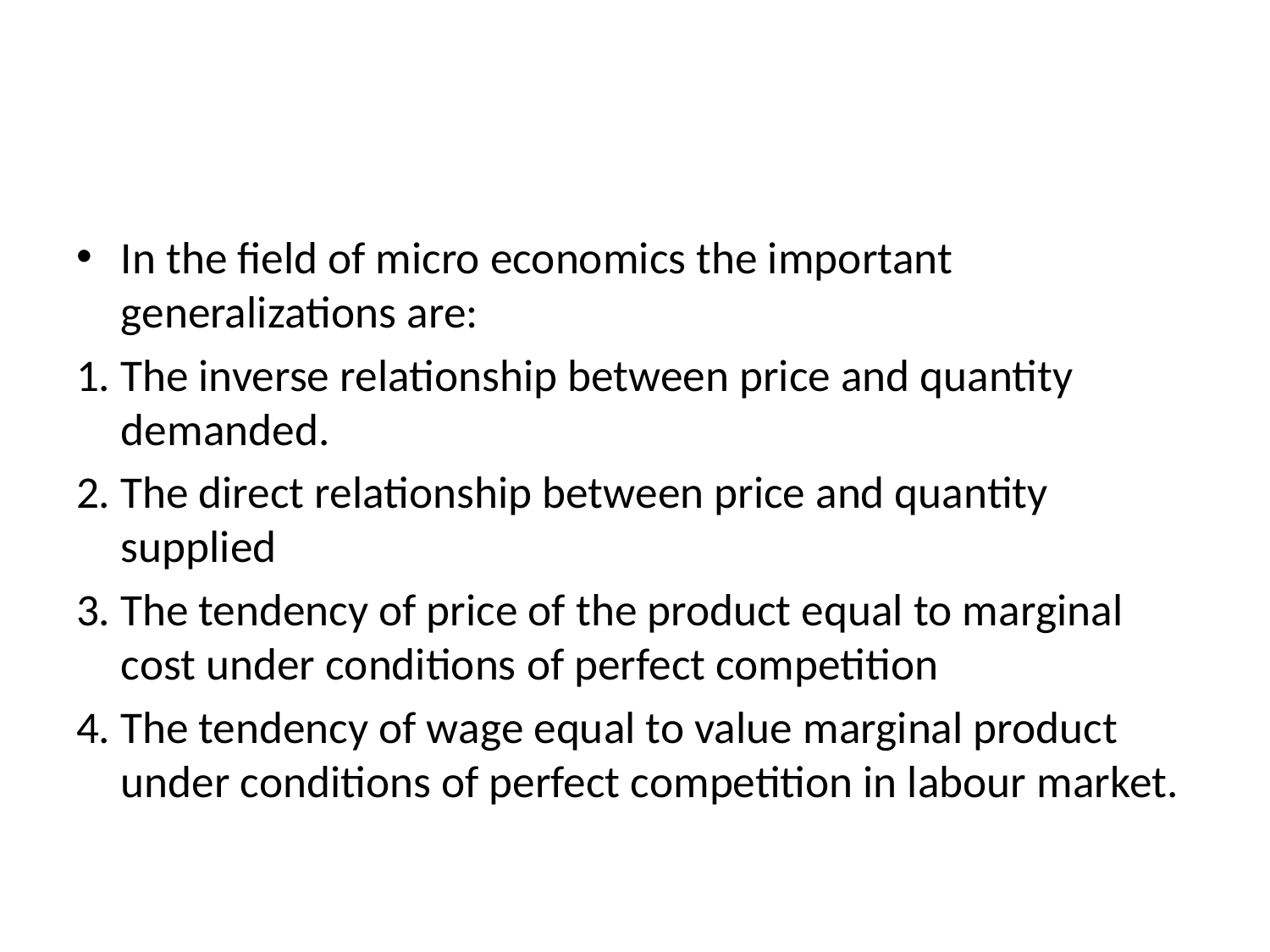

#
In the field of micro economics the important generalizations are:
1. The inverse relationship between price and quantity demanded.
2. The direct relationship between price and quantity supplied
3. The tendency of price of the product equal to marginal cost under conditions of perfect competition
4. The tendency of wage equal to value marginal product under conditions of perfect competition in labour market.